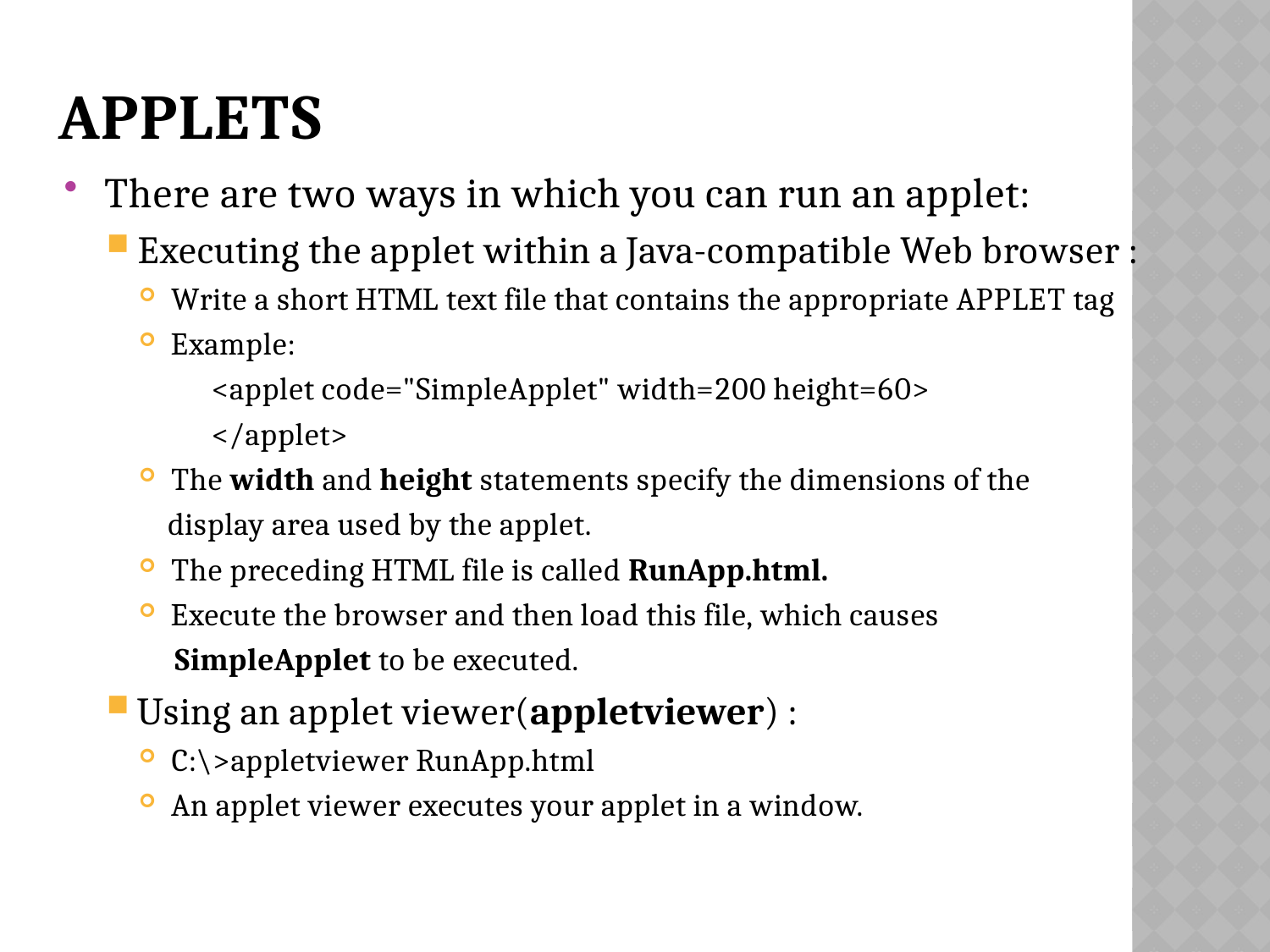

# Applets
There are two ways in which you can run an applet:
Executing the applet within a Java-compatible Web browser :
Write a short HTML text file that contains the appropriate APPLET tag
Example:
<applet code="SimpleApplet" width=200 height=60>
</applet>
The width and height statements specify the dimensions of the
    display area used by the applet.
The preceding HTML file is called RunApp.html.
Execute the browser and then load this file, which causes
     SimpleApplet to be executed.
Using an applet viewer(appletviewer) :
C:\>appletviewer RunApp.html
An applet viewer executes your applet in a window.